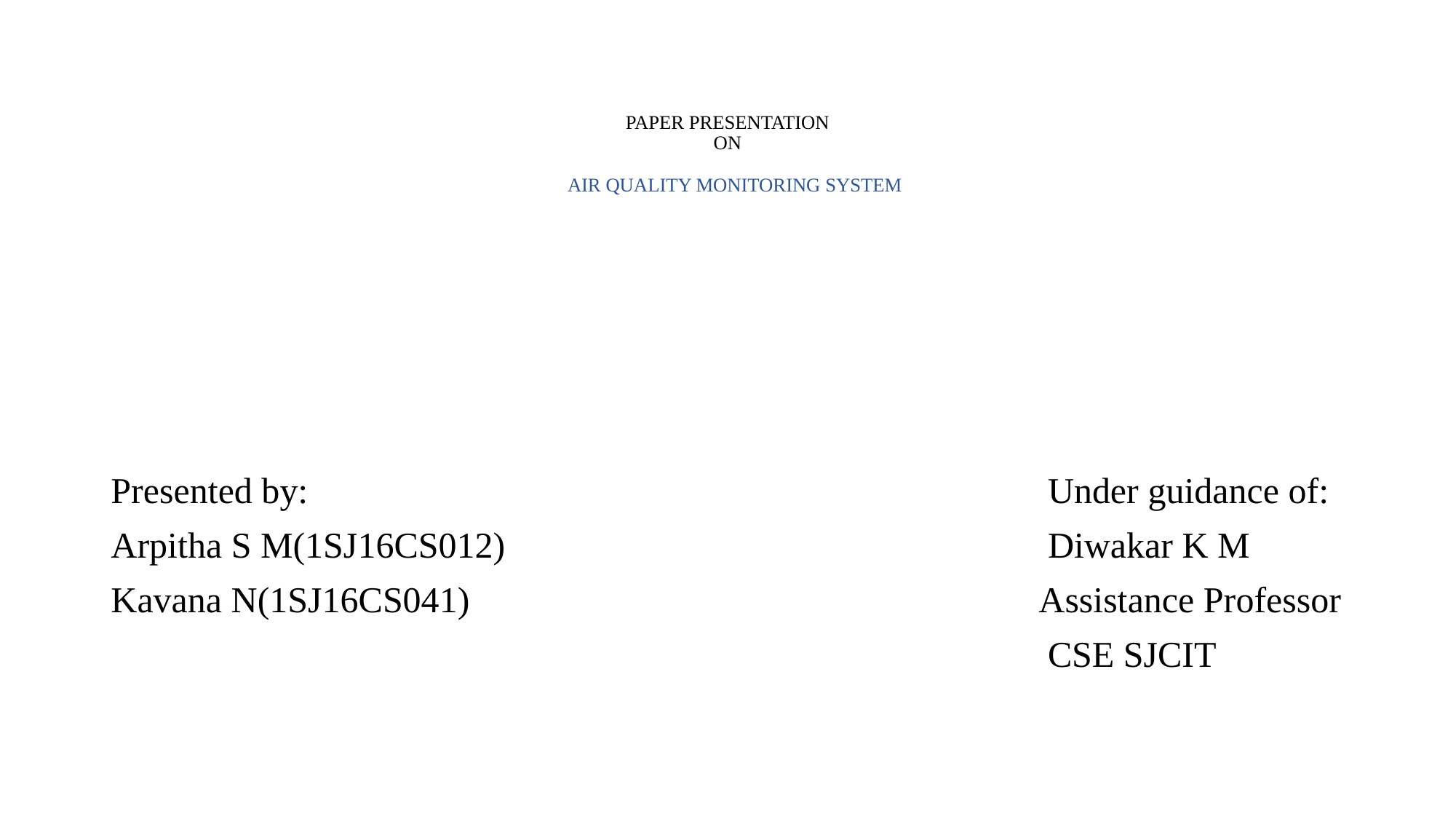

# PAPER PRESENTATION ON AIR QUALITY MONITORING SYSTEM

Presented by:
Arpitha S M(1SJ16CS012)
Kavana N(1SJ16CS041)

                                 Under guidance of:
                                 Diwakar K M
                                Assistance Professor
                                 CSE SJCIT